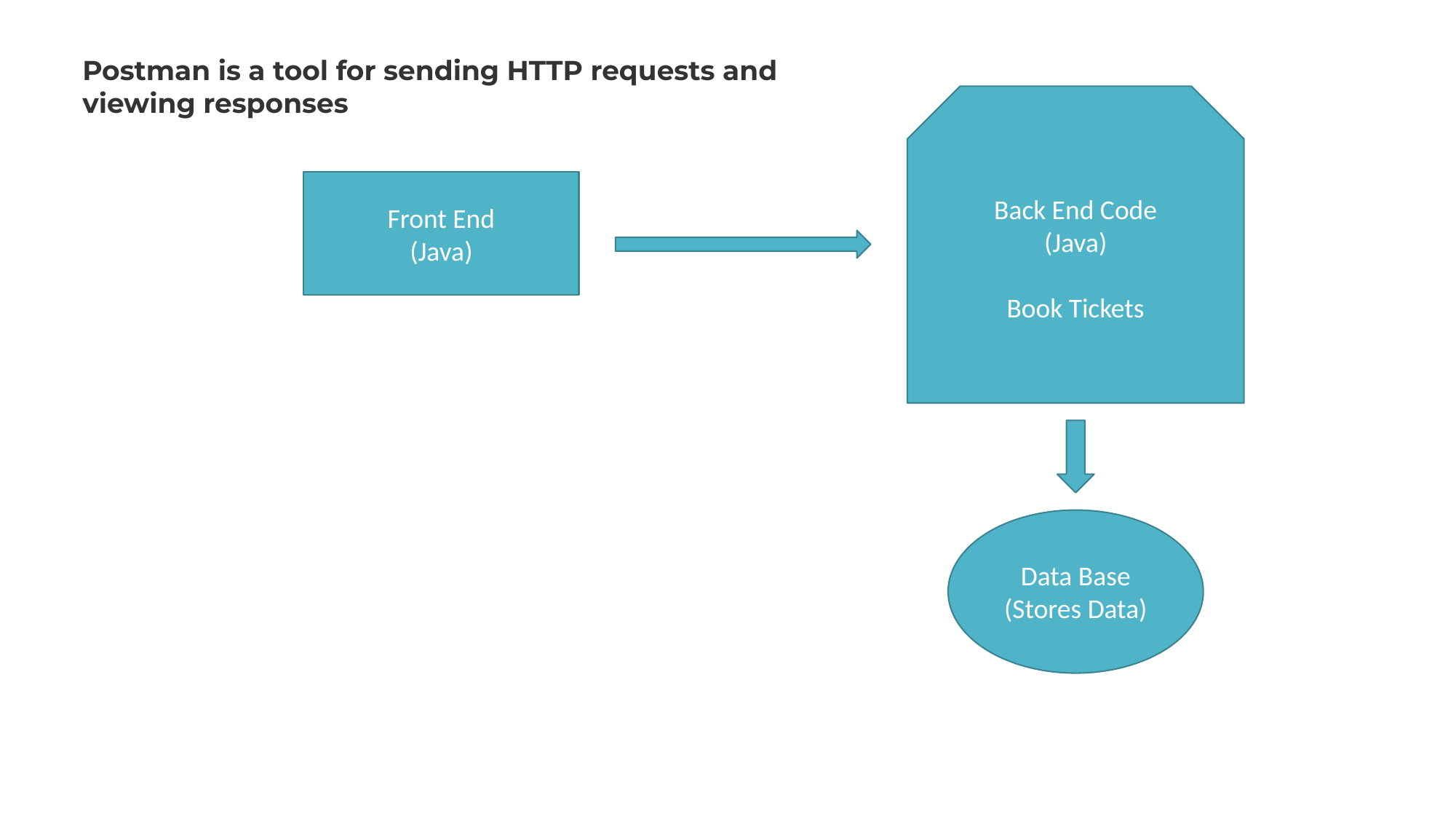

Postman is a tool for sending HTTP requests and viewing responses
Back End Code
(Java)

Book Tickets
Front End
(Java)

Data Base
(Stores Data)